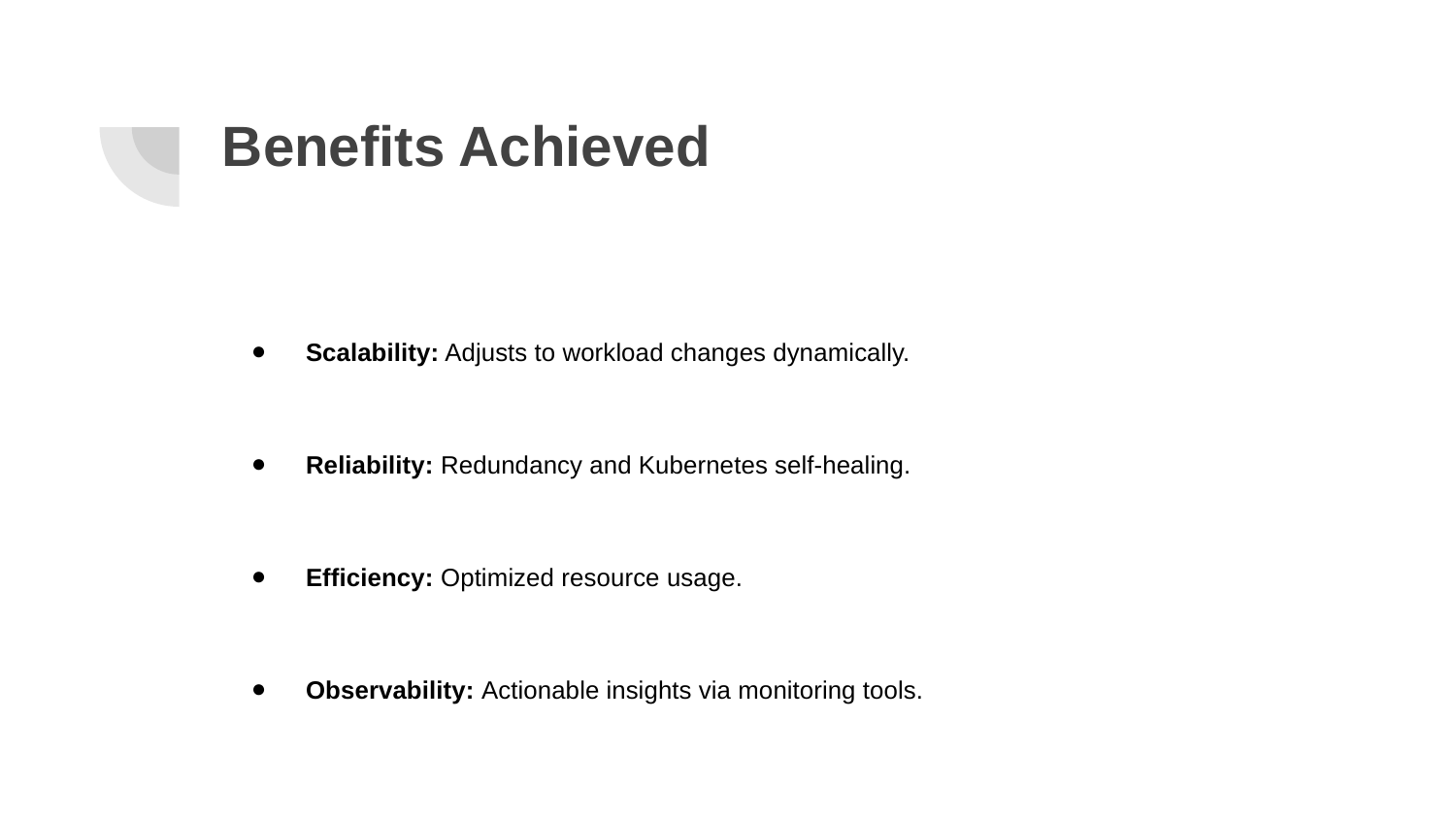

# Benefits Achieved
Scalability: Adjusts to workload changes dynamically.

Reliability: Redundancy and Kubernetes self-healing.

Efficiency: Optimized resource usage.

Observability: Actionable insights via monitoring tools.